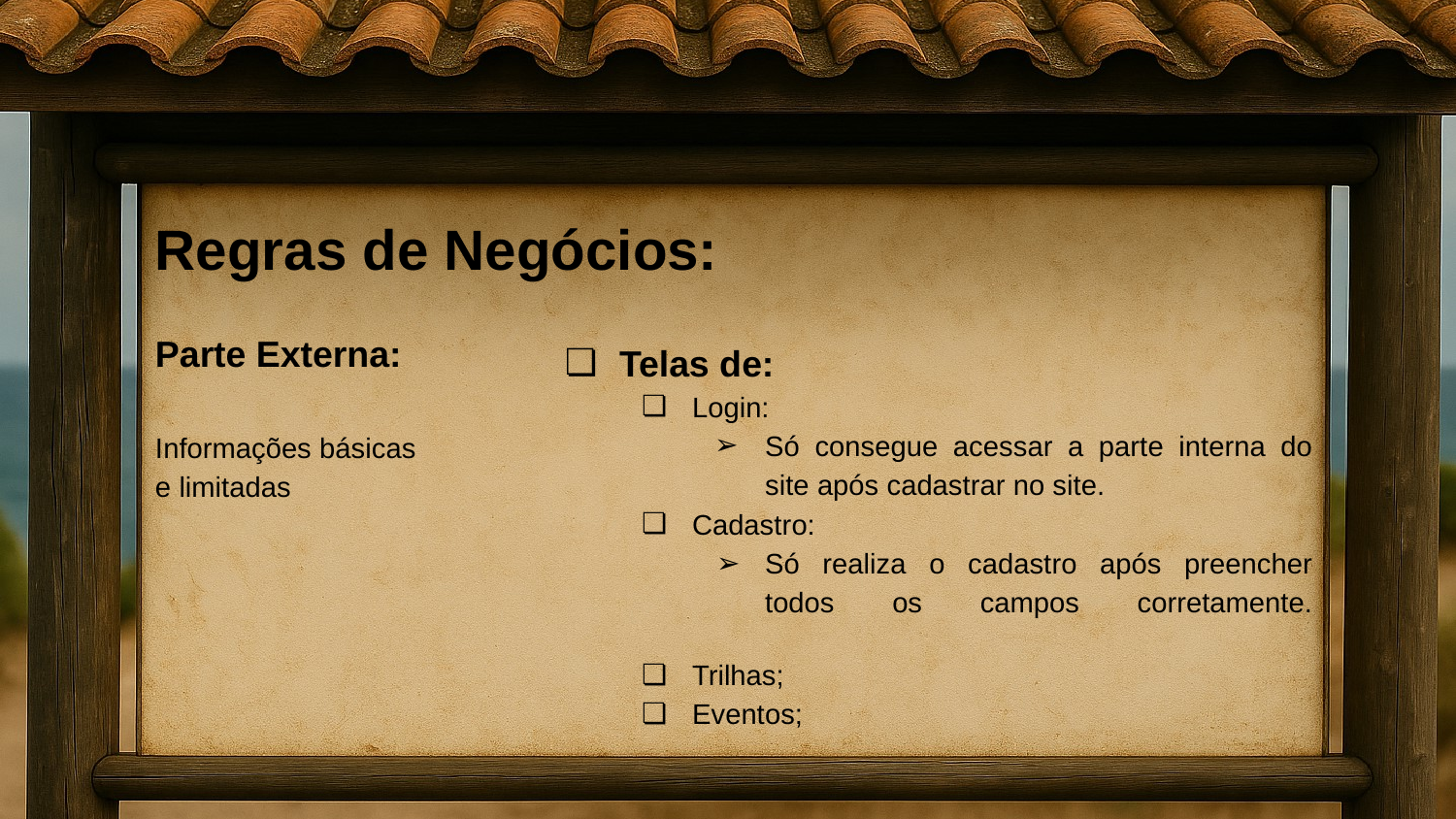

# Regras de Negócios:
Parte Externa:

Informações básicas
e limitadas
Telas de:
Login:
Só consegue acessar a parte interna do site após cadastrar no site.
Cadastro:
Só realiza o cadastro após preencher todos os campos corretamente.
Trilhas;
Eventos;